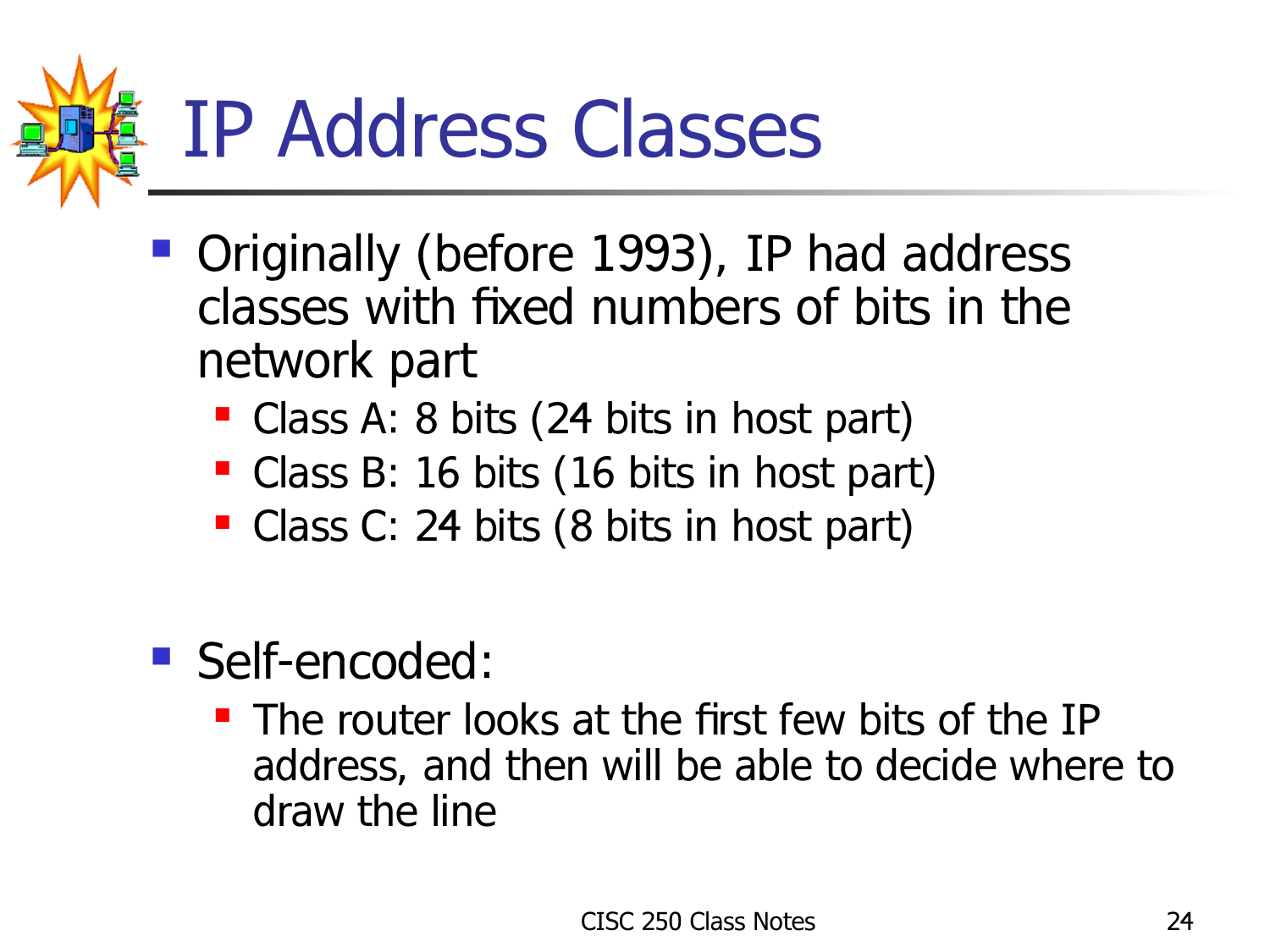

# IP Address Classes
Originally (before 1993), IP had address classes with fixed numbers of bits in the network part
Class A: 8 bits (24 bits in host part)
Class B: 16 bits (16 bits in host part)
Class C: 24 bits (8 bits in host part)

Self-encoded:
The router looks at the first few bits of the IP address, and then will be able to decide where to draw the line

CISC 250 Class Notes
24